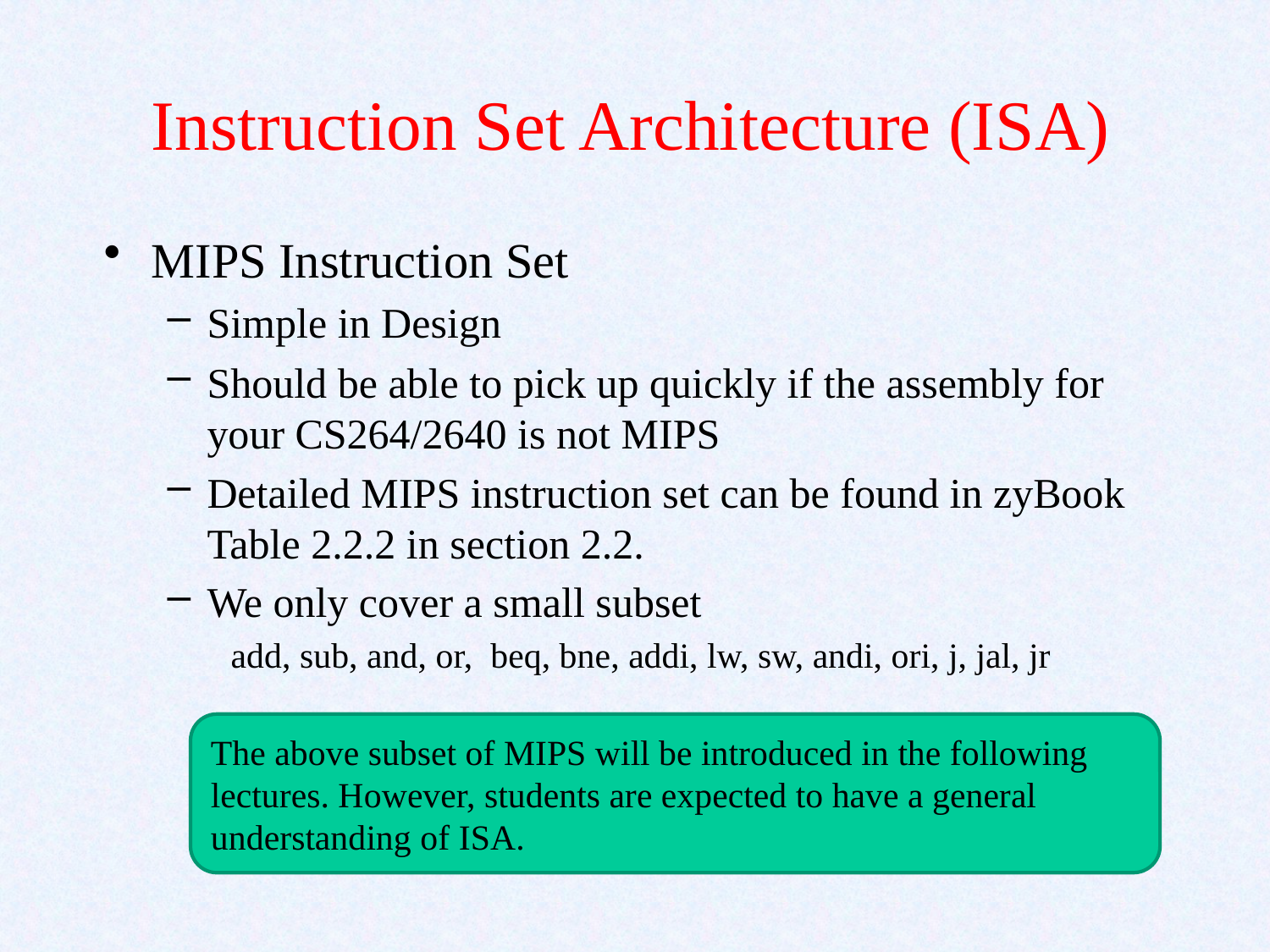

# Instruction Set Architecture (ISA)
MIPS Instruction Set
Simple in Design
Should be able to pick up quickly if the assembly for your CS264/2640 is not MIPS
Detailed MIPS instruction set can be found in zyBook Table 2.2.2 in section 2.2.
We only cover a small subset
add, sub, and, or,  beq, bne, addi, lw, sw, andi, ori, j, jal, jr
The above subset of MIPS will be introduced in the following lectures. However, students are expected to have a general understanding of ISA.